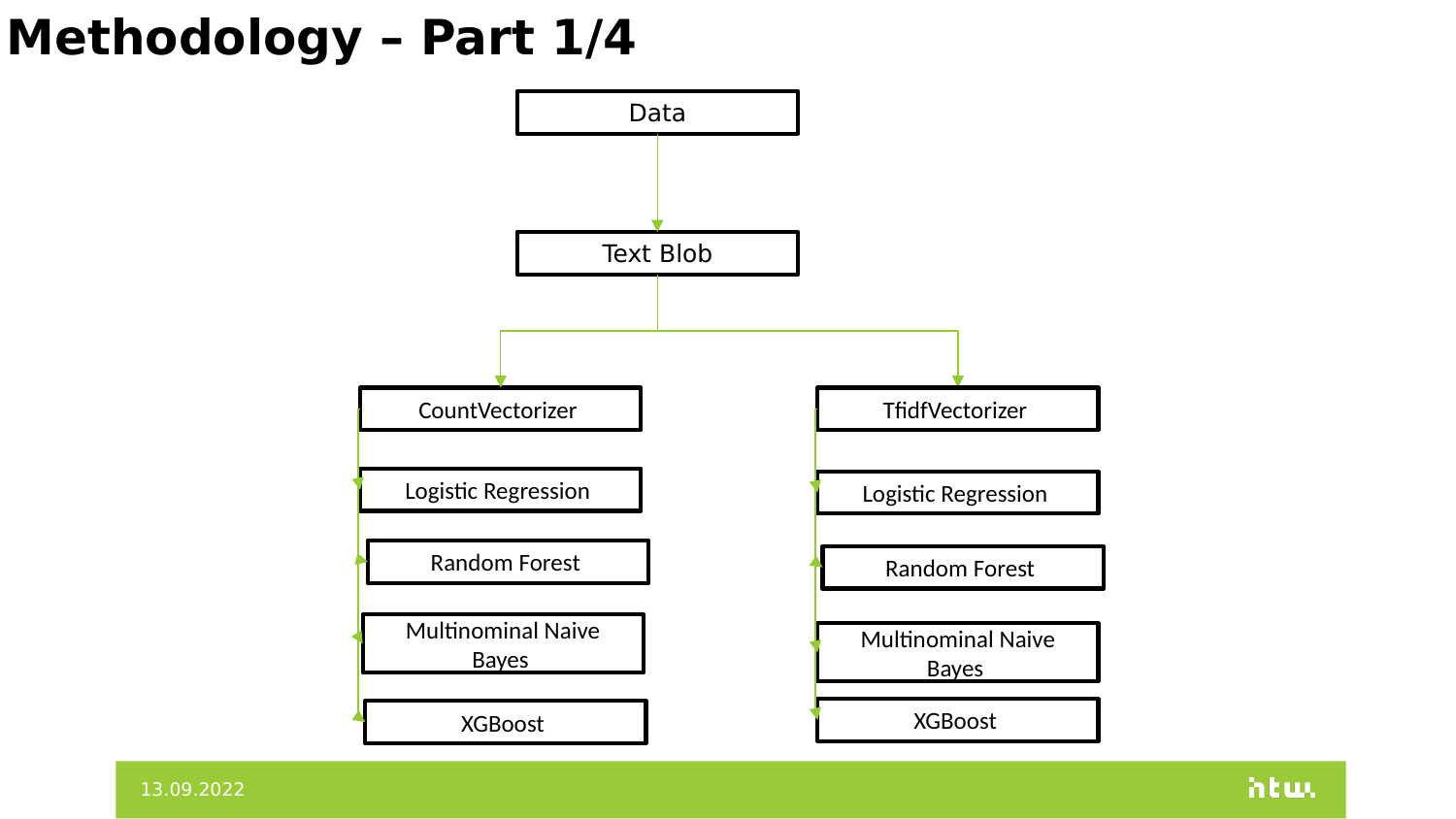

# Methodology – Part 1/4
Data
Text Blob
CountVectorizer
TfidfVectorizer
Logistic Regression
Logistic Regression
Random Forest
Random Forest
Multinominal Naive Bayes
Multinominal Naive Bayes
XGBoost
XGBoost
13.09.2022